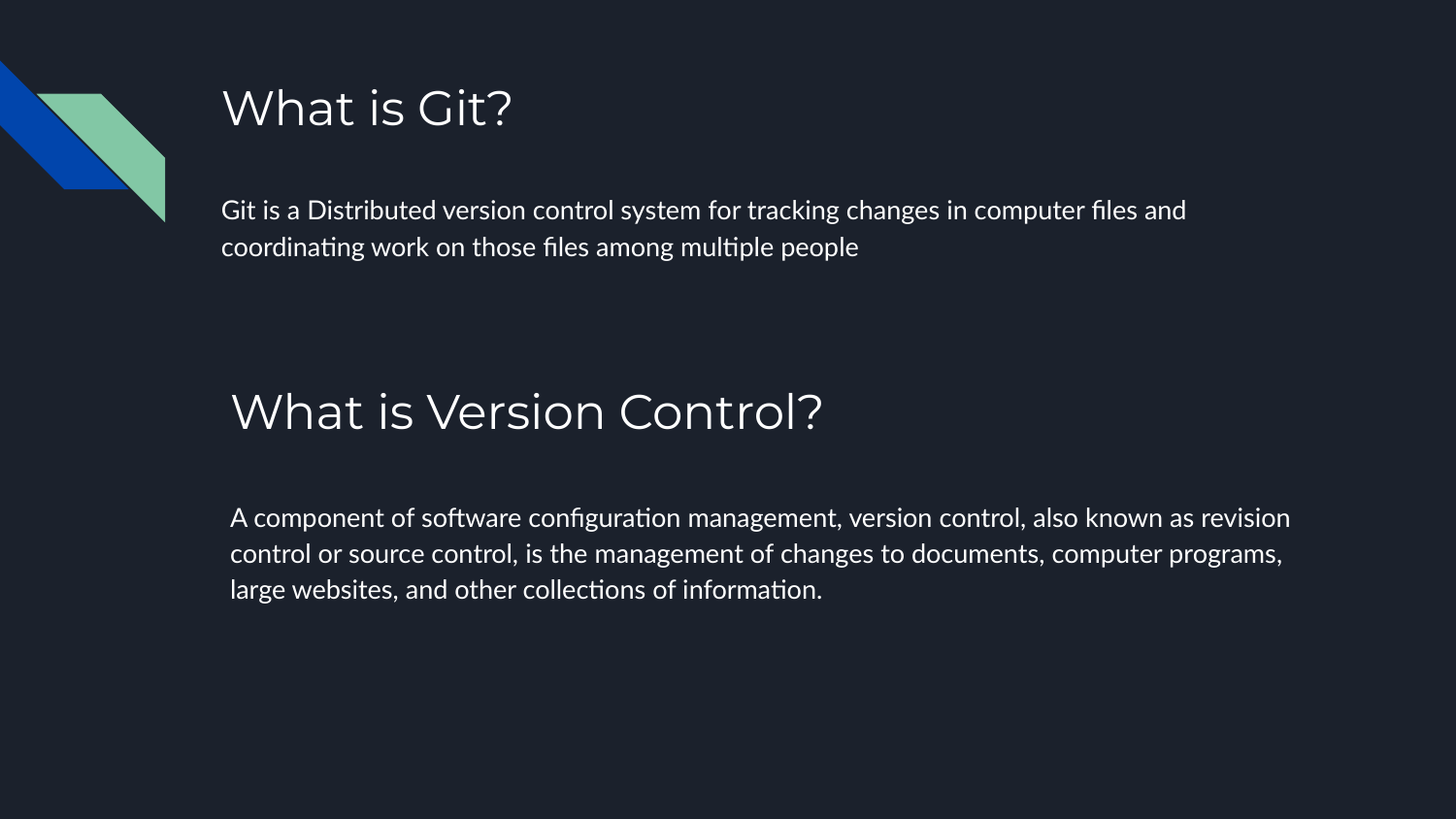

# What is Git?
Git is a Distributed version control system for tracking changes in computer files and coordinating work on those files among multiple people
What is Version Control?
A component of software configuration management, version control, also known as revision control or source control, is the management of changes to documents, computer programs, large websites, and other collections of information.